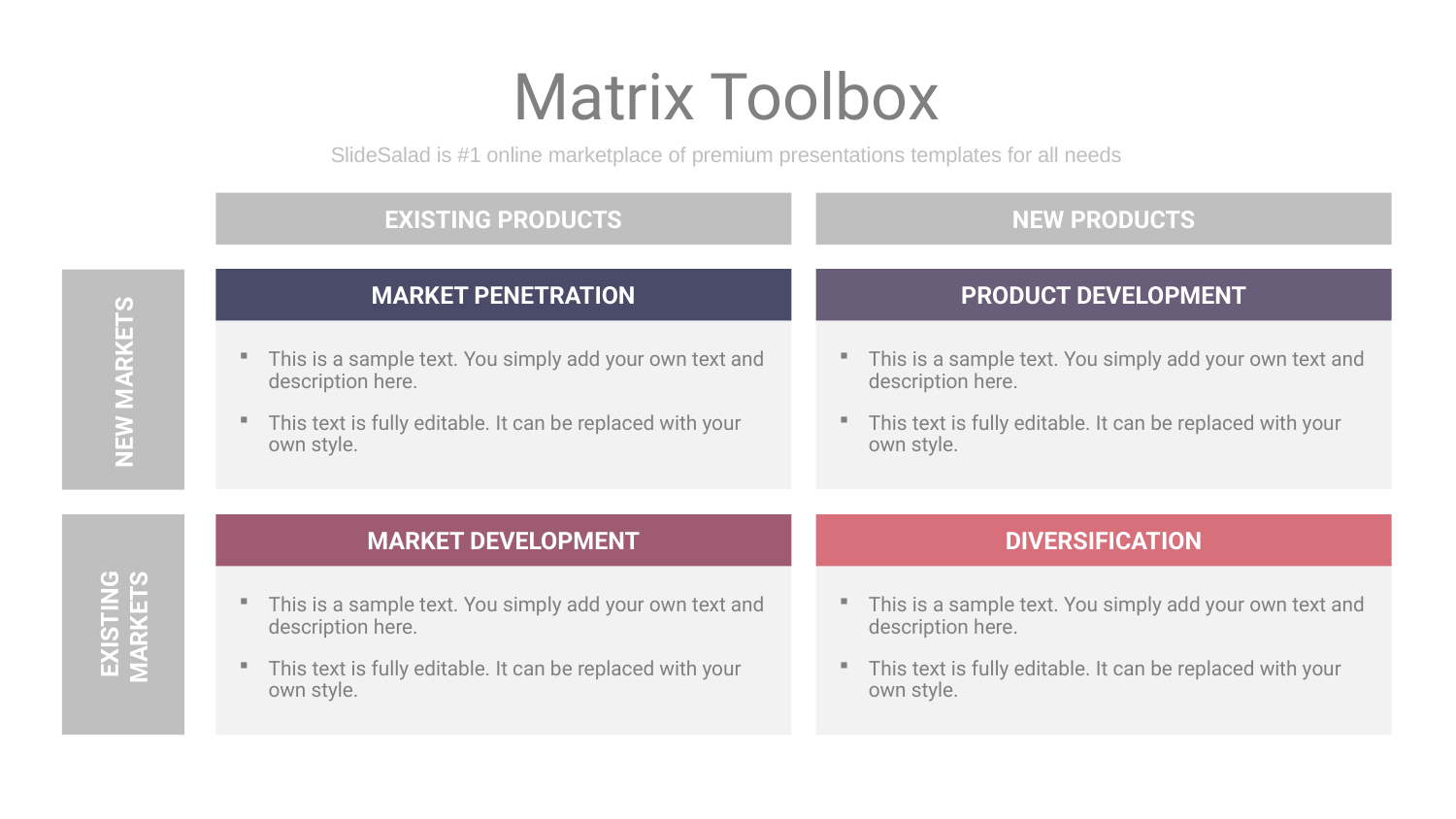

# Matrix Toolbox
SlideSalad is #1 online marketplace of premium presentations templates for all needs
EXISTING PRODUCTS
NEW PRODUCTS
MARKET PENETRATION
PRODUCT DEVELOPMENT
NEW MARKETS

This is a sample text. You simply add your own text and description here.
This text is fully editable. It can be replaced with your own style.
This is a sample text. You simply add your own text and description here.
This text is fully editable. It can be replaced with your own style.
EXISTING MARKETS
MARKET DEVELOPMENT
DIVERSIFICATION

This is a sample text. You simply add your own text and description here.
This text is fully editable. It can be replaced with your own style.
This is a sample text. You simply add your own text and description here.
This text is fully editable. It can be replaced with your own style.